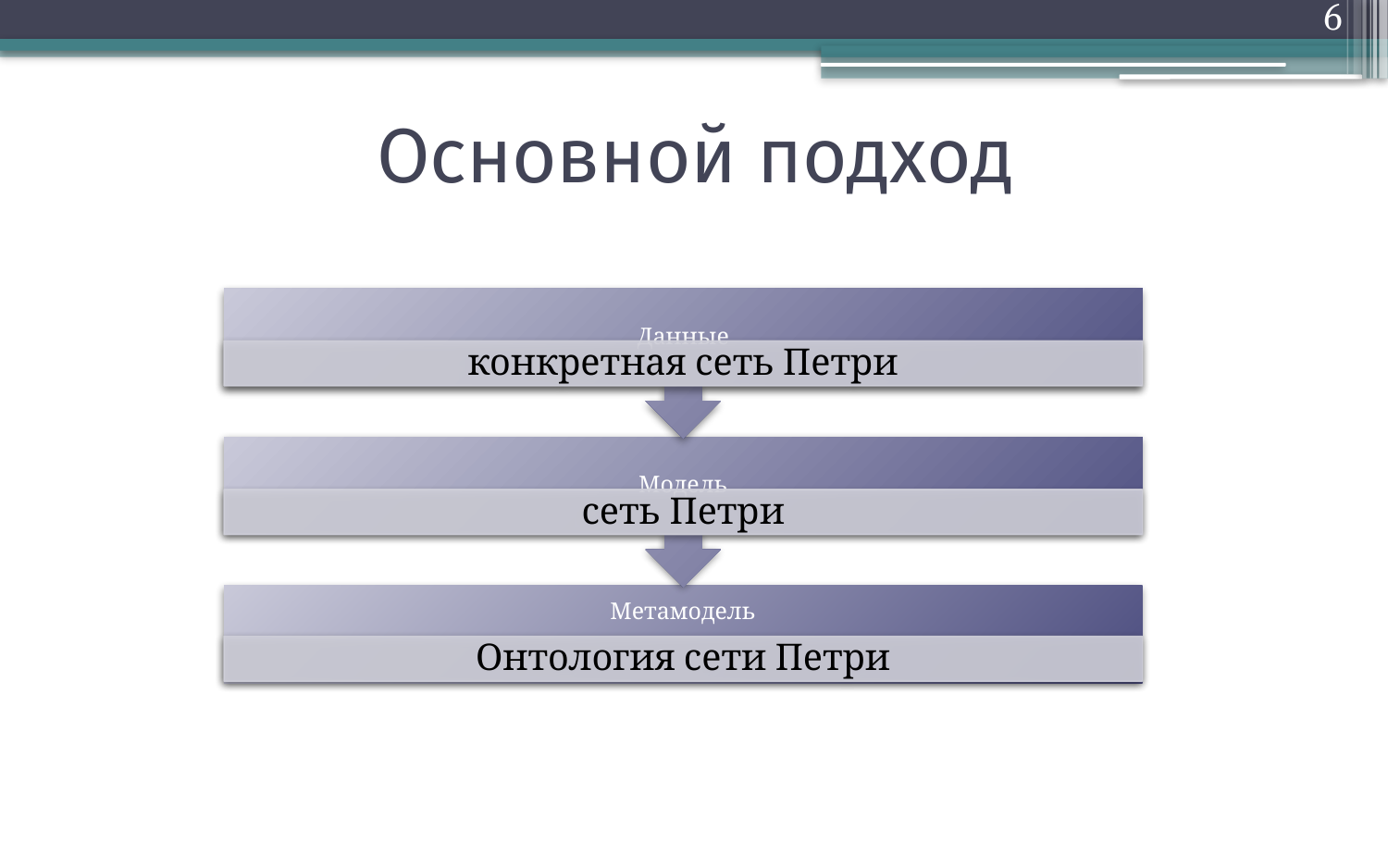

6
# Основной подход
Метамодель
Онтология сети Петри
Модель
сеть Петри
Данные
конкретная сеть Петри